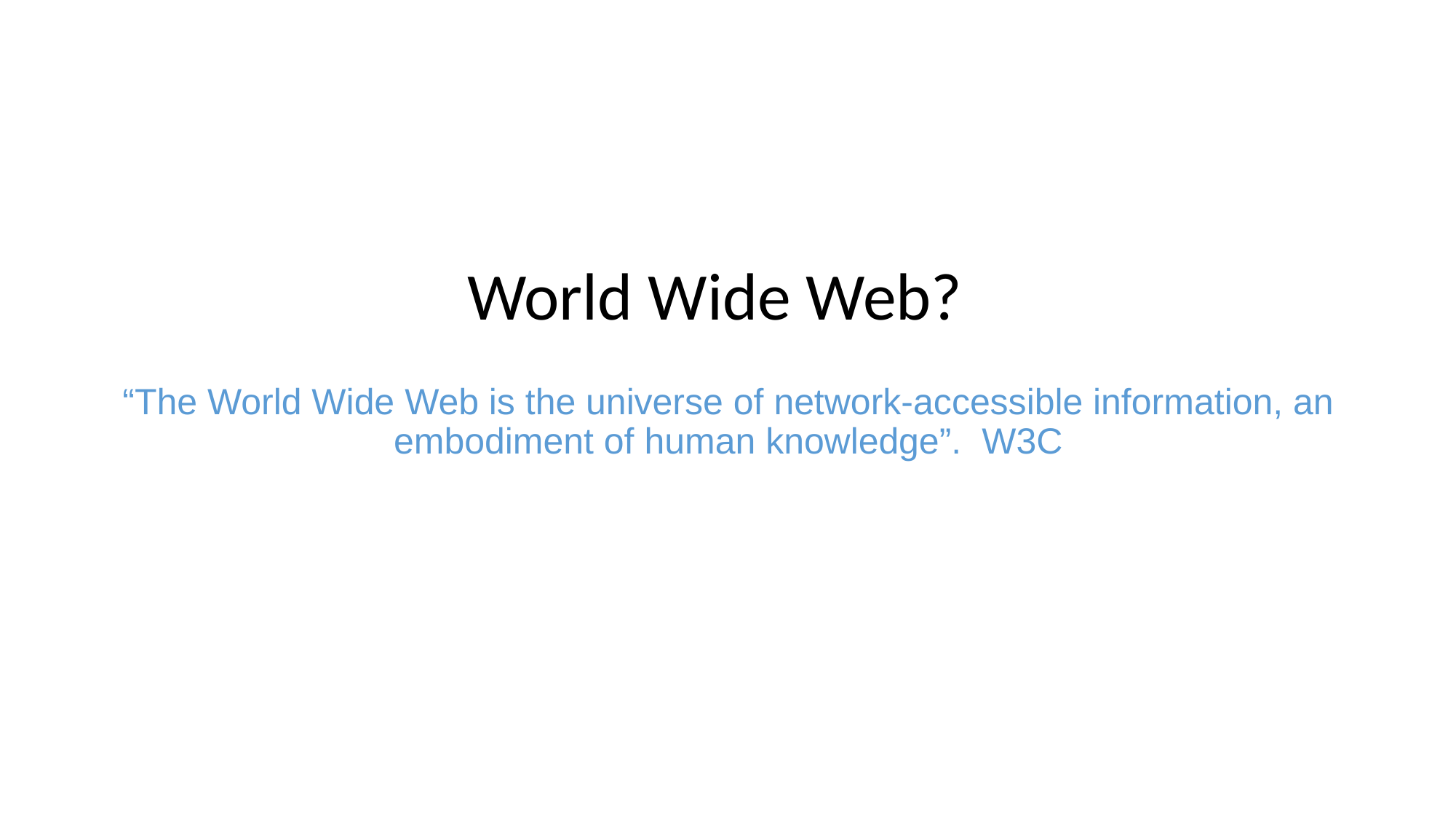

# World Wide Web?
“The World Wide Web is the universe of network-accessible information, an embodiment of human knowledge”.  W3C